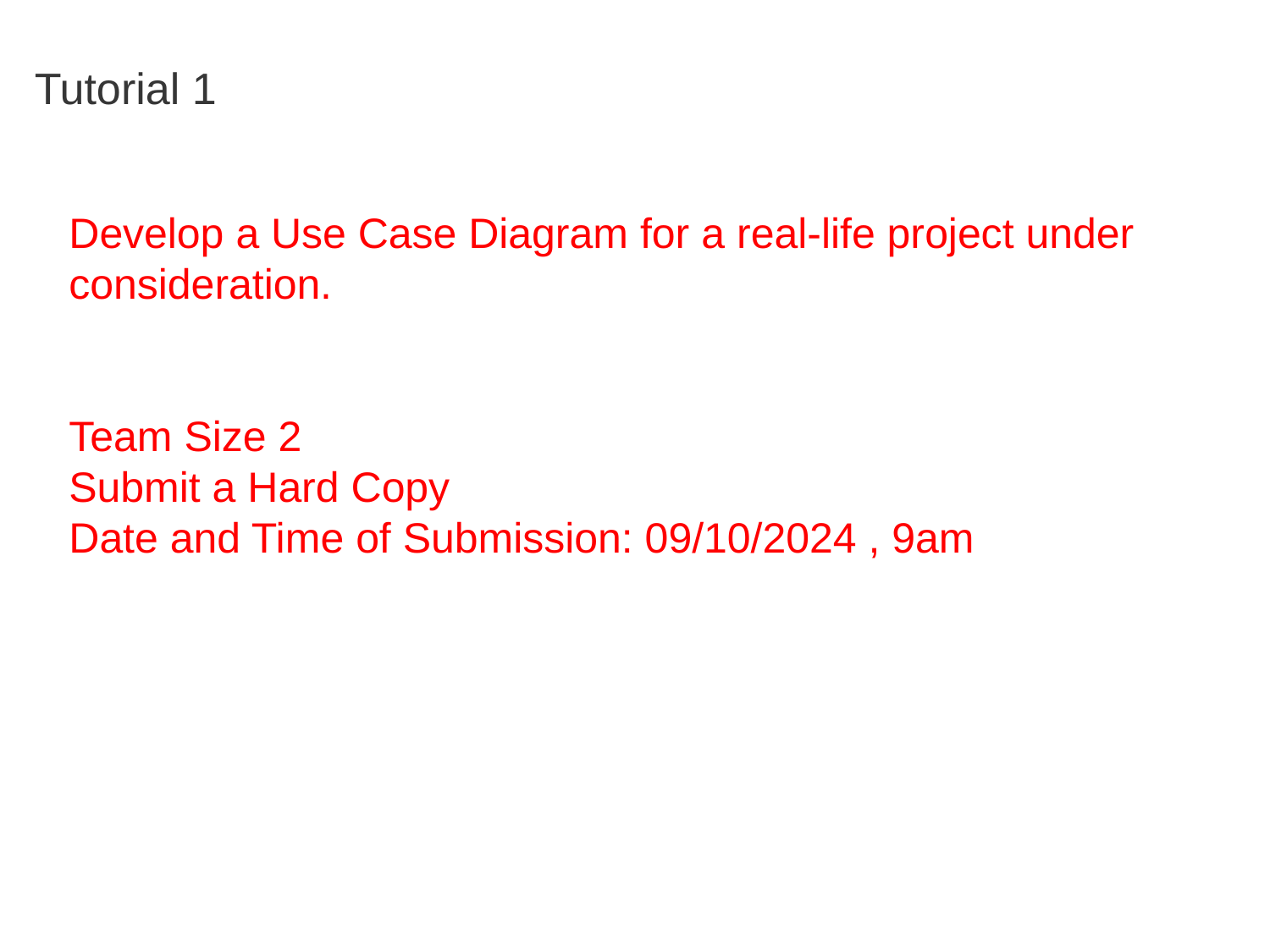

# Tutorial 1
Develop a Use Case Diagram for a real-life project under consideration.

Team Size 2
Submit a Hard Copy
Date and Time of Submission: 09/10/2024 , 9am